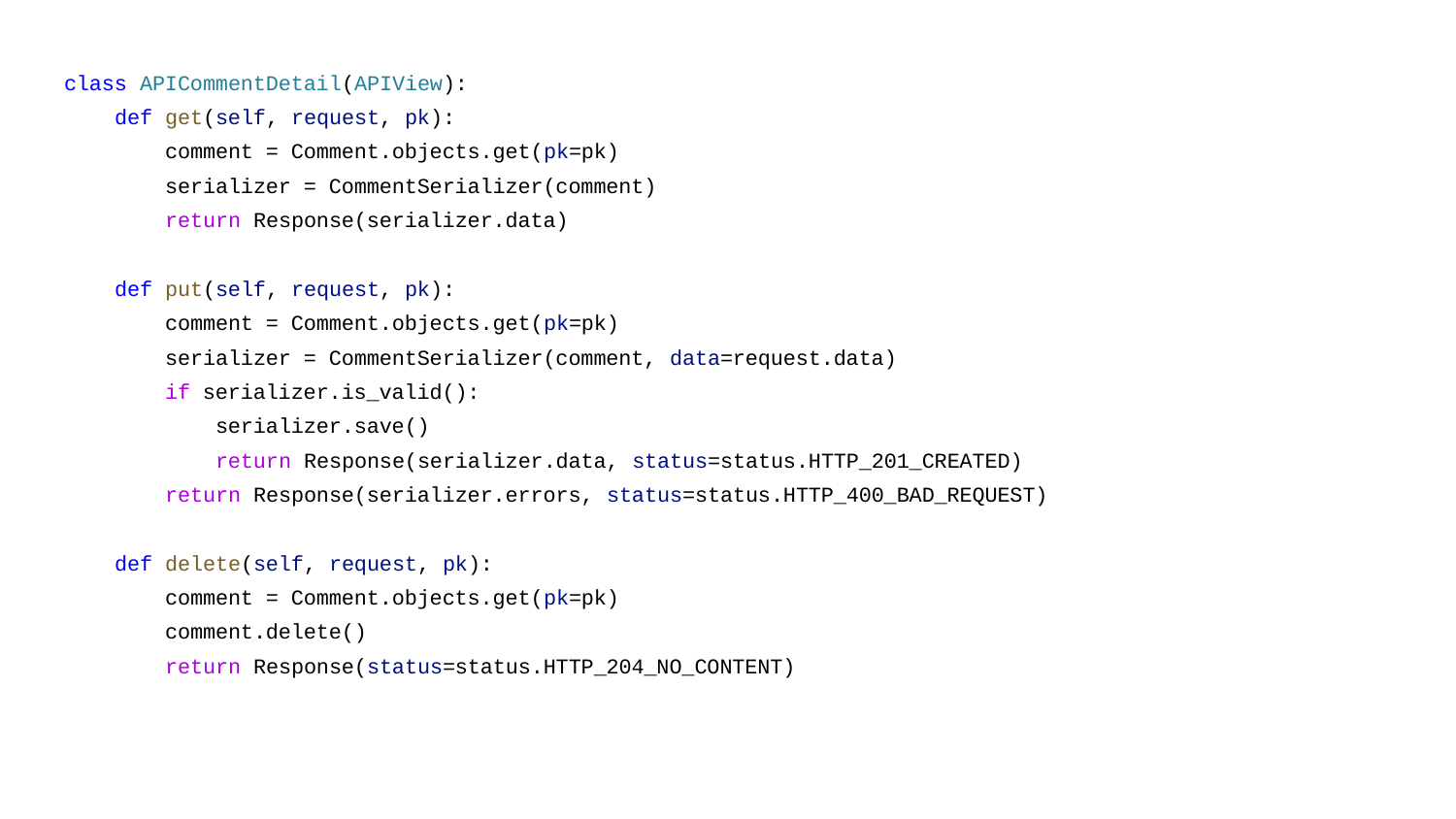

class APICommentDetail(APIView):
    def get(self, request, pk):
        comment = Comment.objects.get(pk=pk)
        serializer = CommentSerializer(comment)
        return Response(serializer.data)

    def put(self, request, pk):
        comment = Comment.objects.get(pk=pk)
        serializer = CommentSerializer(comment, data=request.data)
        if serializer.is_valid():
            serializer.save()
            return Response(serializer.data, status=status.HTTP_201_CREATED)
        return Response(serializer.errors, status=status.HTTP_400_BAD_REQUEST)

    def delete(self, request, pk):
        comment = Comment.objects.get(pk=pk)
        comment.delete()
        return Response(status=status.HTTP_204_NO_CONTENT)